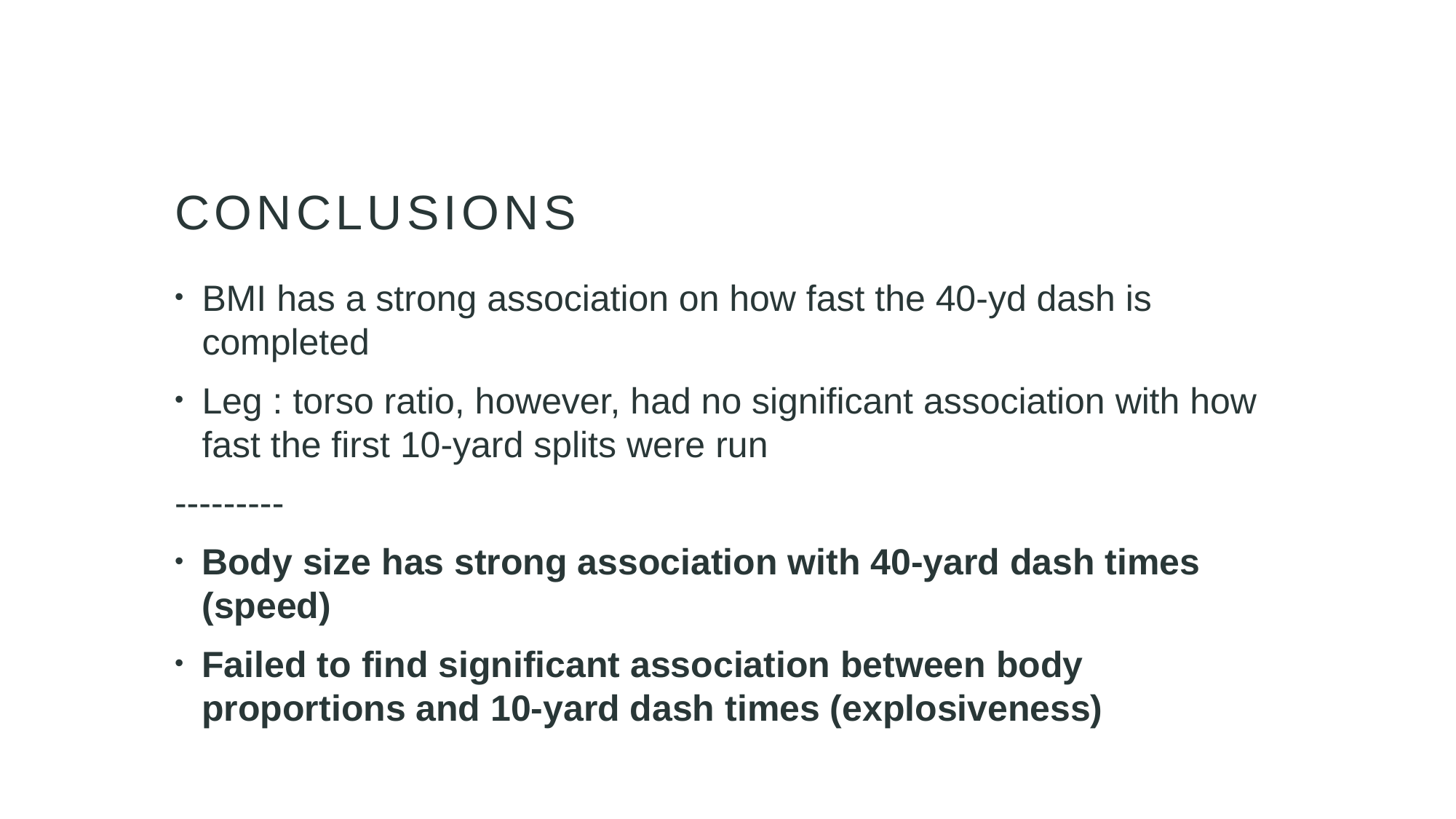

# Conclusions
BMI has a strong association on how fast the 40-yd dash is completed
Leg : torso ratio, however, had no significant association with how fast the first 10-yard splits were run
---------
Body size has strong association with 40-yard dash times (speed)
Failed to find significant association between body proportions and 10-yard dash times (explosiveness)